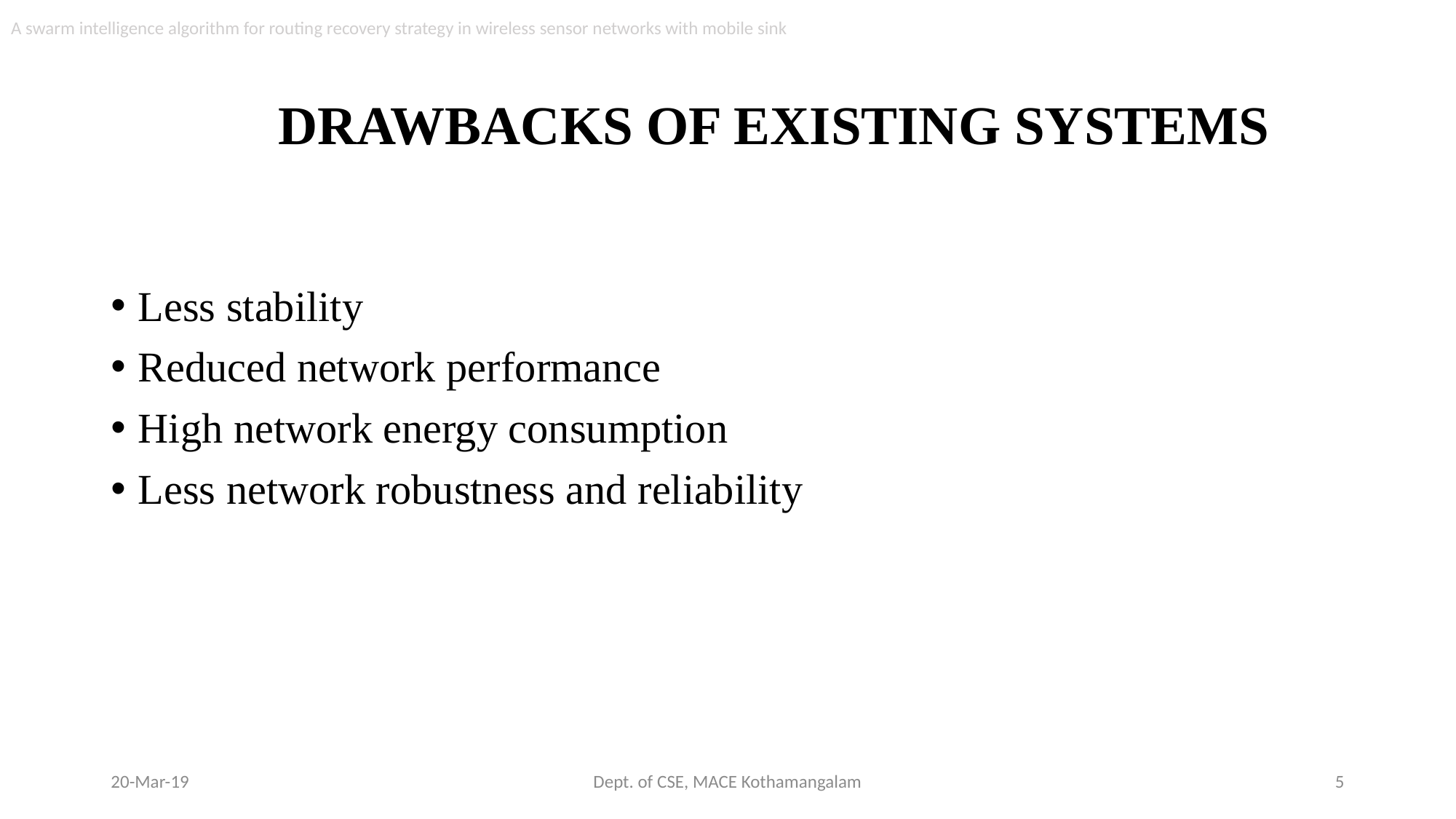

A swarm intelligence algorithm for routing recovery strategy in wireless sensor networks with mobile sink

# DRAWBACKS OF EXISTING SYSTEMS

Less stability
Reduced network performance
High network energy consumption
Less network robustness and reliability
20-Mar-19
Dept. of CSE, MACE Kothamangalam
5